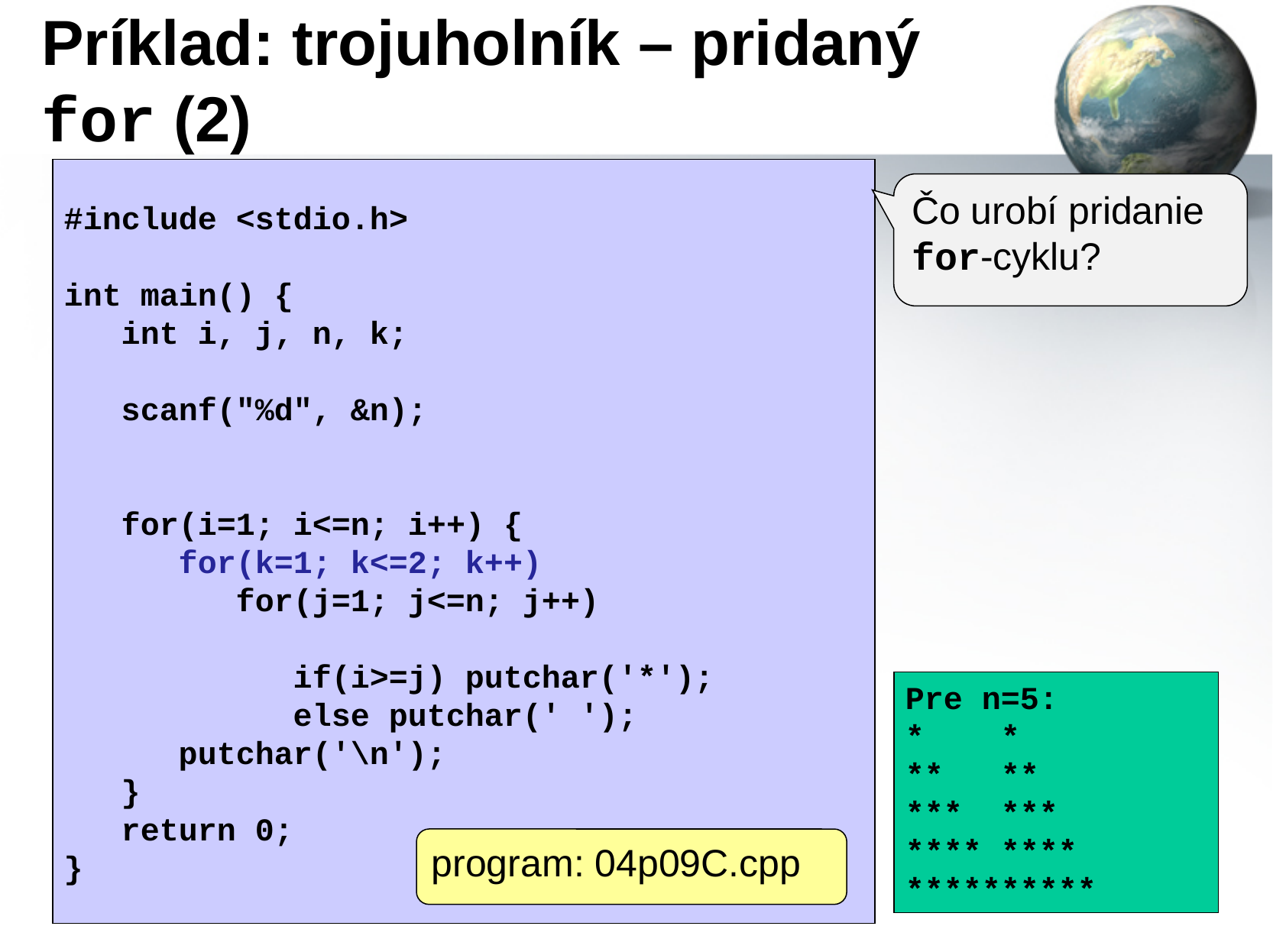

# Príklad: trojuholník – pridaný for (2)
#include <stdio.h>

int main() {
   int i, j, n, k;

   scanf("%d", &n);

   for(i=1; i<=n; i++) {
      for(k=1; k<=2; k++)
         for(j=1; j<=n; j++)

            if(i>=j) putchar('*');
            else putchar(' ');
      putchar('\n');
   }
   return 0;
}
Čo urobí pridanie for-cyklu?
Pre n=5:
*    *
**   **
***  ***
**** ****
**********
program: 04p09C.cpp